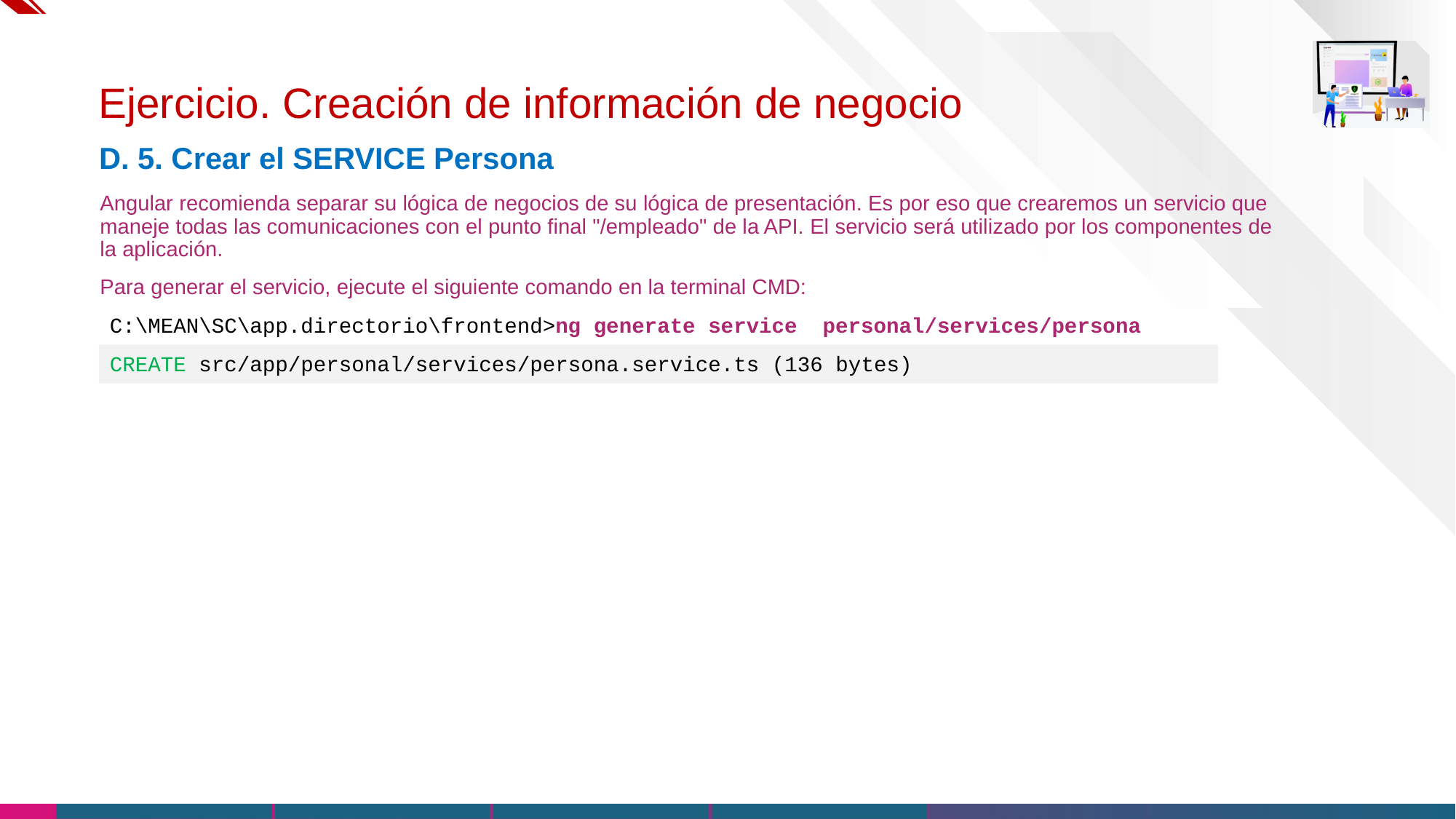

# Ejercicio. Creación de información de negocio
D. 5. Crear el SERVICE Persona
Angular recomienda separar su lógica de negocios de su lógica de presentación. Es por eso que crearemos un servicio que maneje todas las comunicaciones con el punto final "/empleado" de la API. El servicio será utilizado por los componentes de la aplicación.
Para generar el servicio, ejecute el siguiente comando en la terminal CMD:
C:\MEAN\SC\app.directorio\frontend>ng generate service  personal/services/persona
CREATE src/app/personal/services/persona.service.ts (136 bytes)